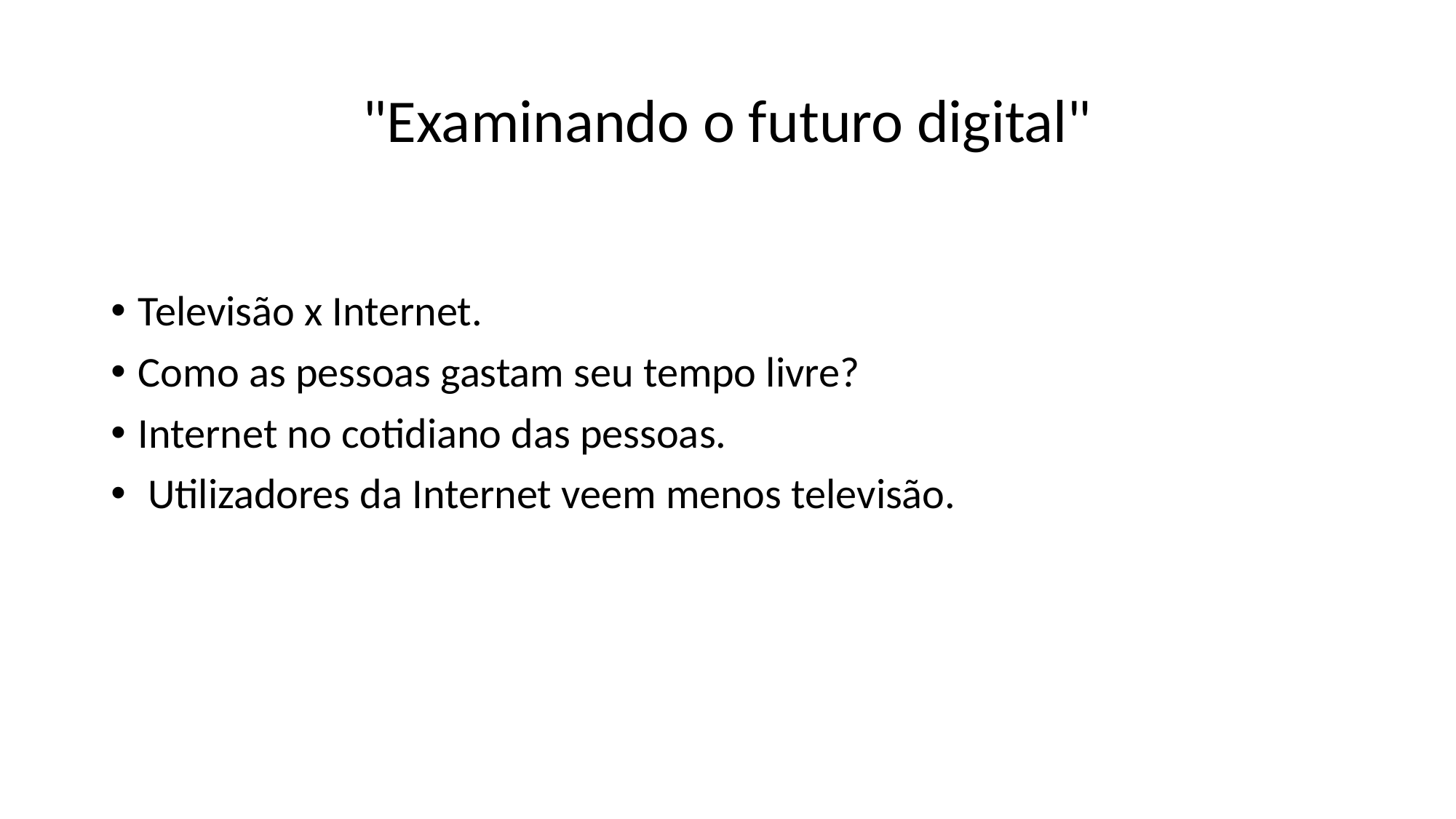

# "Examinando o futuro digital"

Televisão x Internet.
Como as pessoas gastam seu tempo livre?
Internet no cotidiano das pessoas.
 Utilizadores da Internet veem menos televisão.